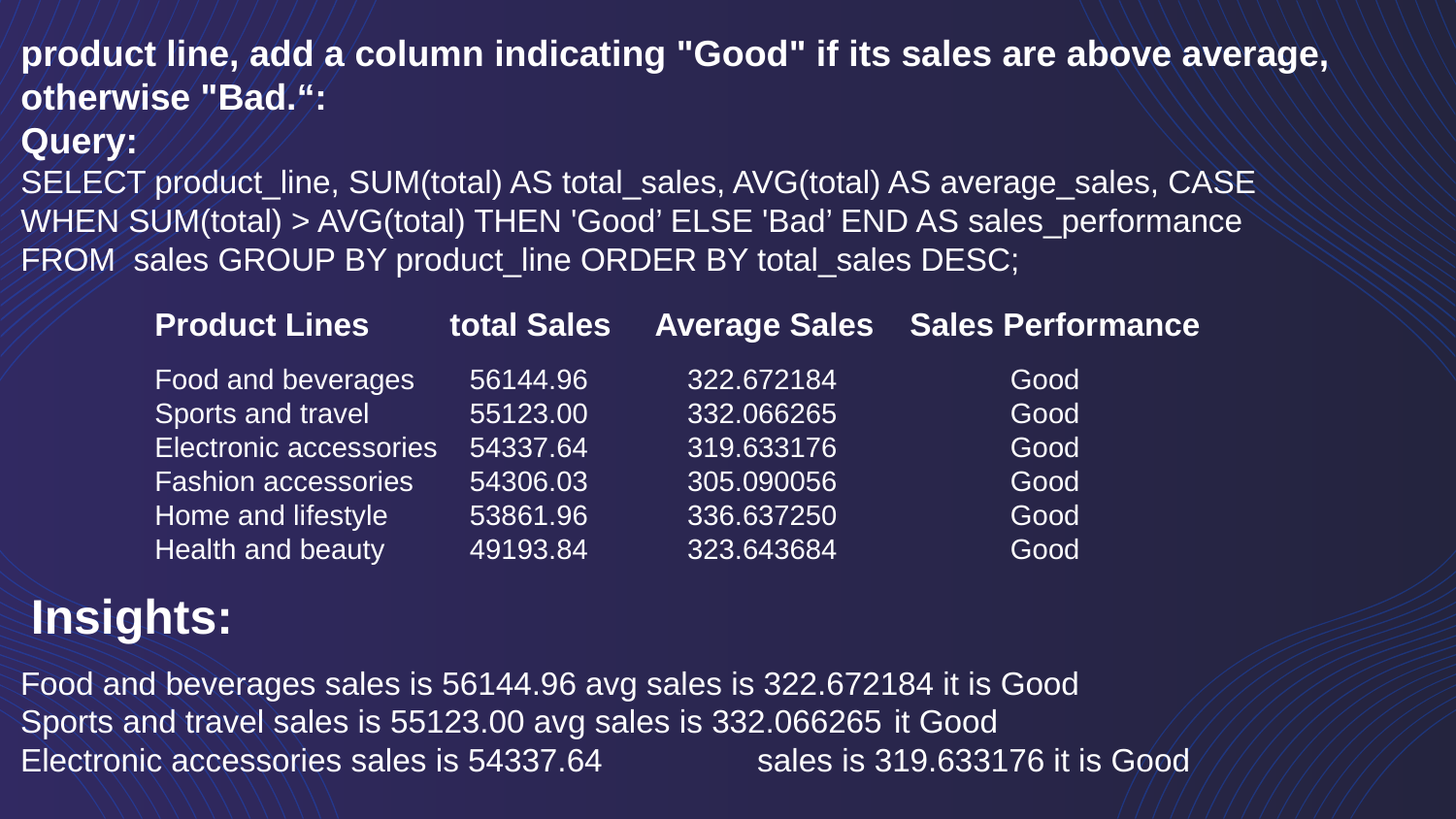

product line, add a column indicating "Good" if its sales are above average, otherwise "Bad.“:
Query:
SELECT product_line, SUM(total) AS total_sales, AVG(total) AS average_sales, CASE
WHEN SUM(total) > AVG(total) THEN 'Good’ ELSE 'Bad’ END AS sales_performance
FROM  sales GROUP BY product_line ORDER BY total_sales DESC;
Product Lines         total Sales     Average Sales    Sales Performance
Food and beverages	   56144.96	            322.672184	                Good
Sports and travel	   55123.00	            332.066265	                Good
Electronic accessories	   54337.64	            319.633176	                Good
Fashion accessories	   54306.03	            305.090056	                Good
Home and lifestyle	   53861.96	            336.637250	                Good
Health and beauty	   49193.84	            323.643684	                Good
Insights:
Food and beverages sales is 56144.96 avg sales is 322.672184 it is Good
Sports and travel sales is 55123.00 avg sales is 332.066265	it Good
Electronic accessories sales is 54337.64	 sales is 319.633176 it is Good